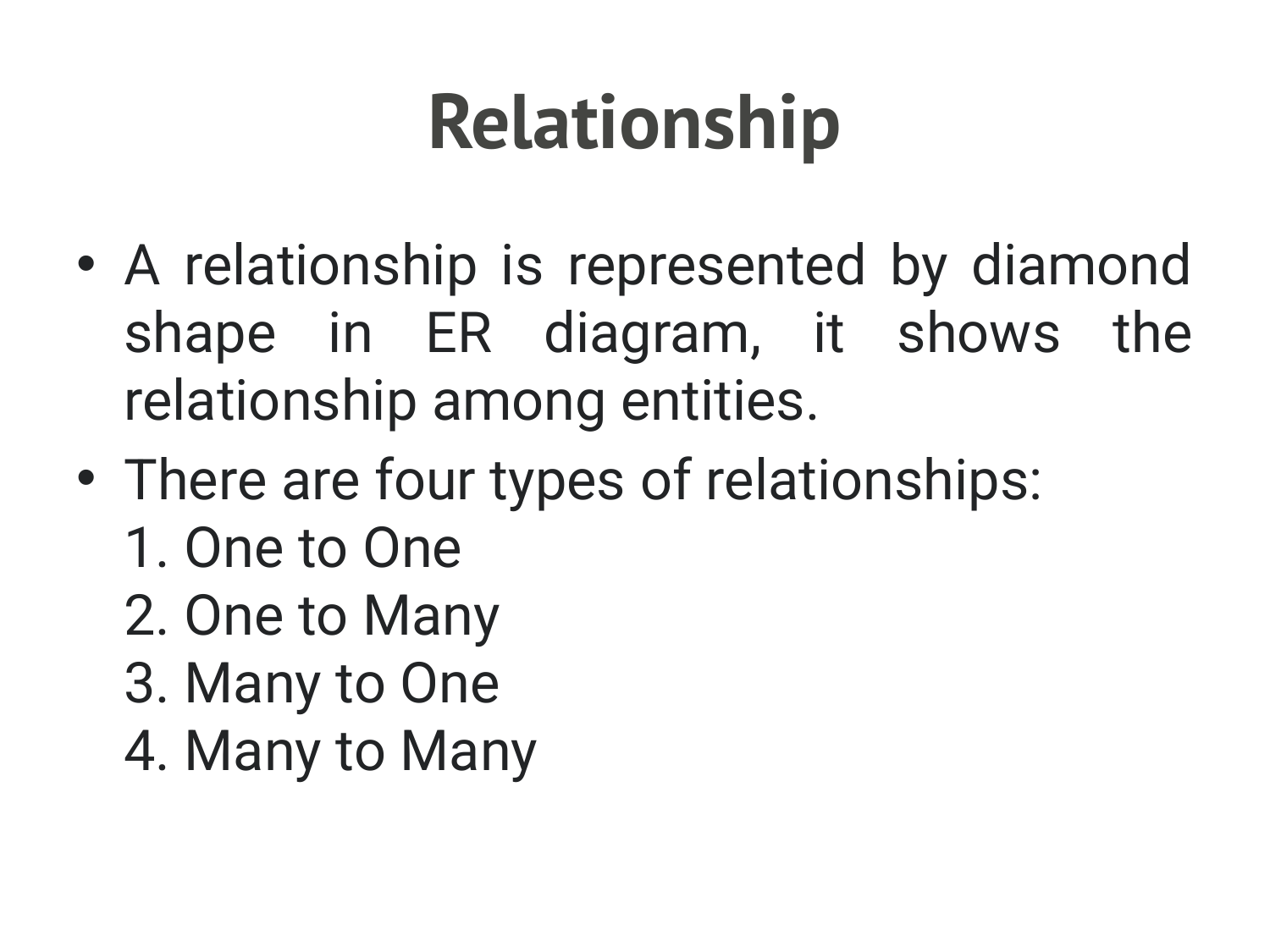

# Relationship
A relationship is represented by diamond shape in ER diagram, it shows the relationship among entities.
There are four types of relationships:
1. One to One
2. One to Many
3. Many to One
4. Many to Many